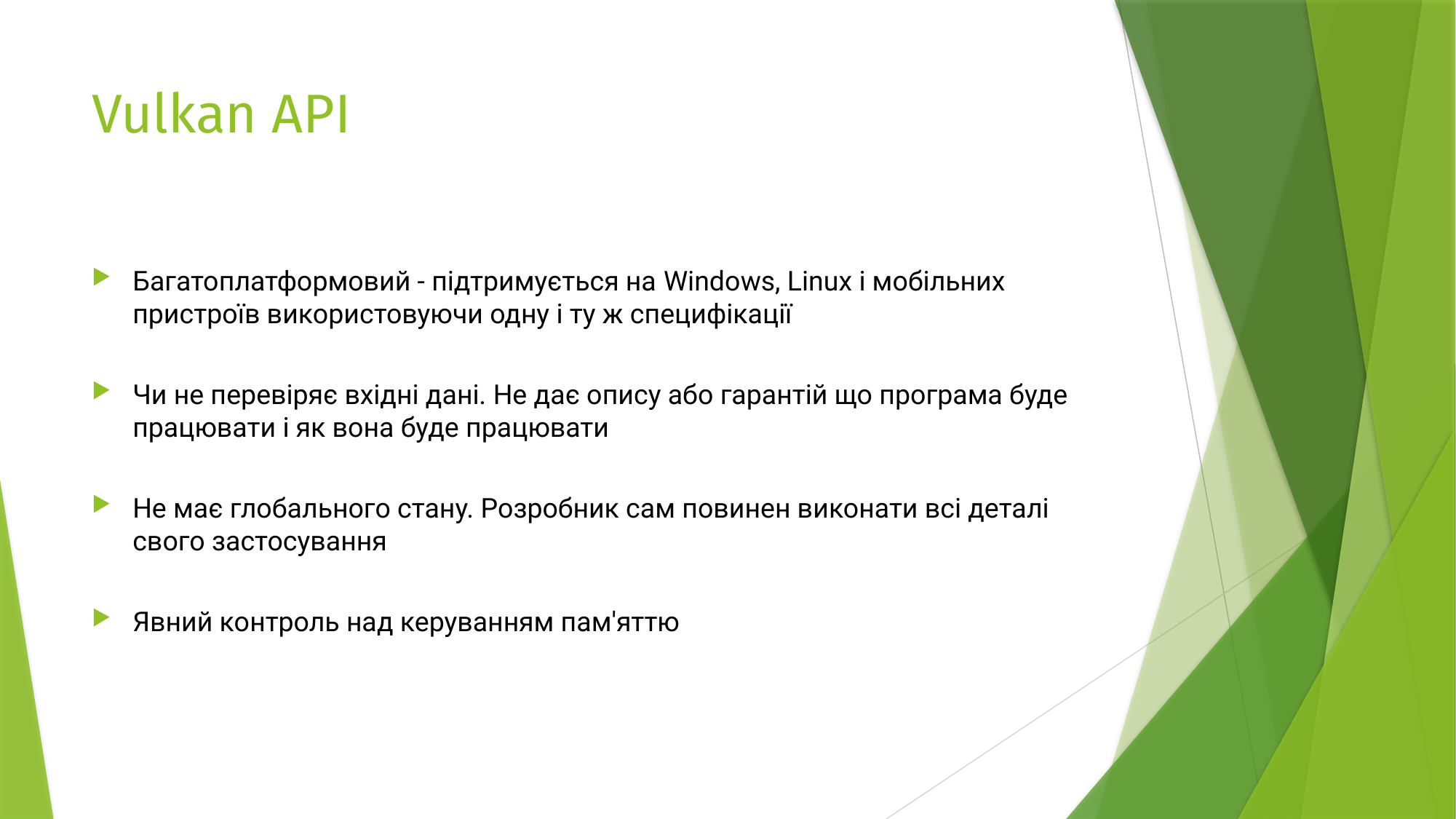

# Vulkan API
Багатоплатформовий - підтримується на Windows, Linux і мобільних пристроїв використовуючи одну і ту ж специфікації
Чи не перевіряє вхідні дані. Не дає опису або гарантій що програма буде працювати і як вона буде працювати
Не має глобального стану. Розробник сам повинен виконати всі деталі свого застосування
Явний контроль над керуванням пам'яттю